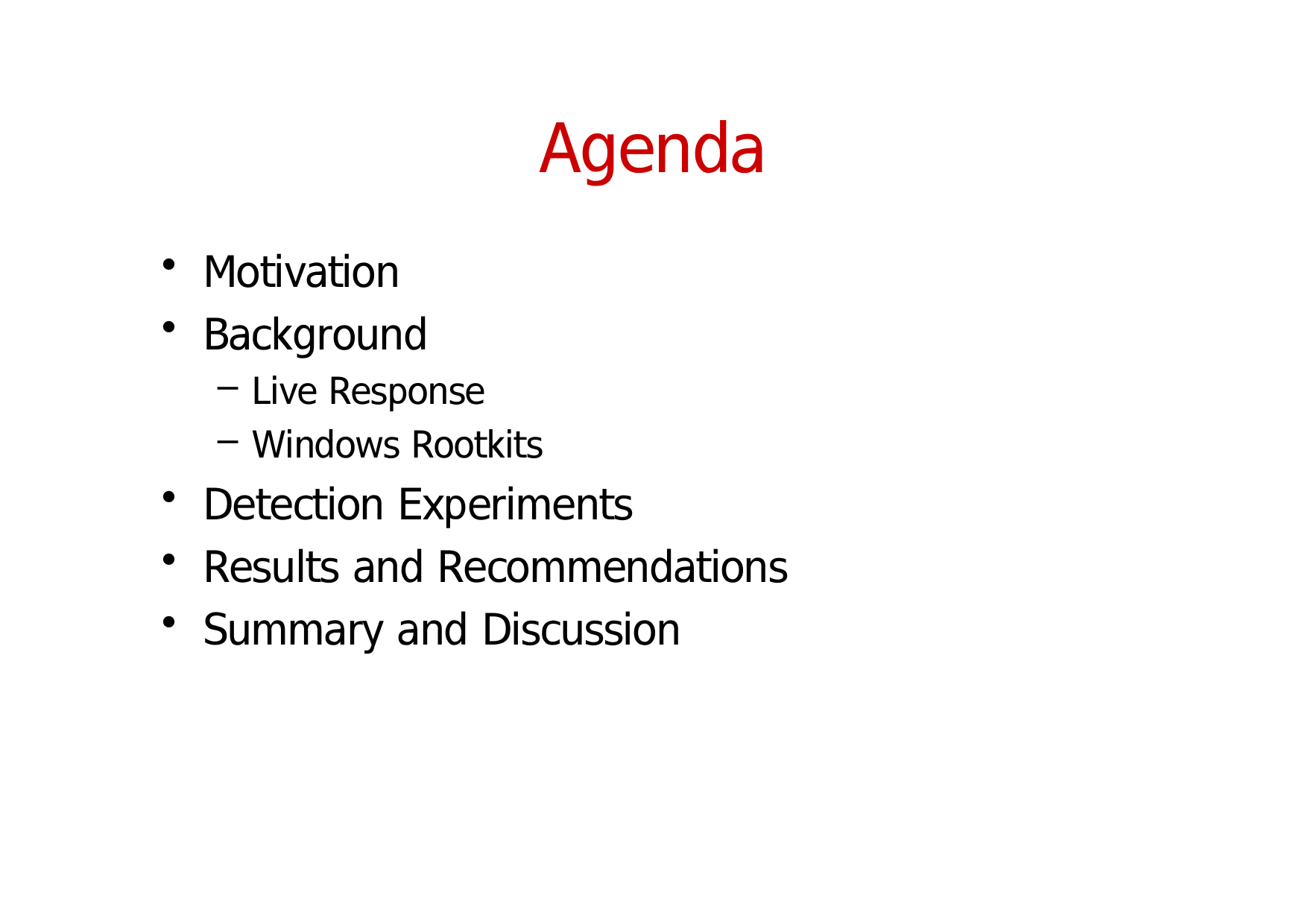

# Agenda
Motivation
Background
Live Response
Windows Rootkits
Detection Experiments
Results and Recommendations
Summary and Discussion